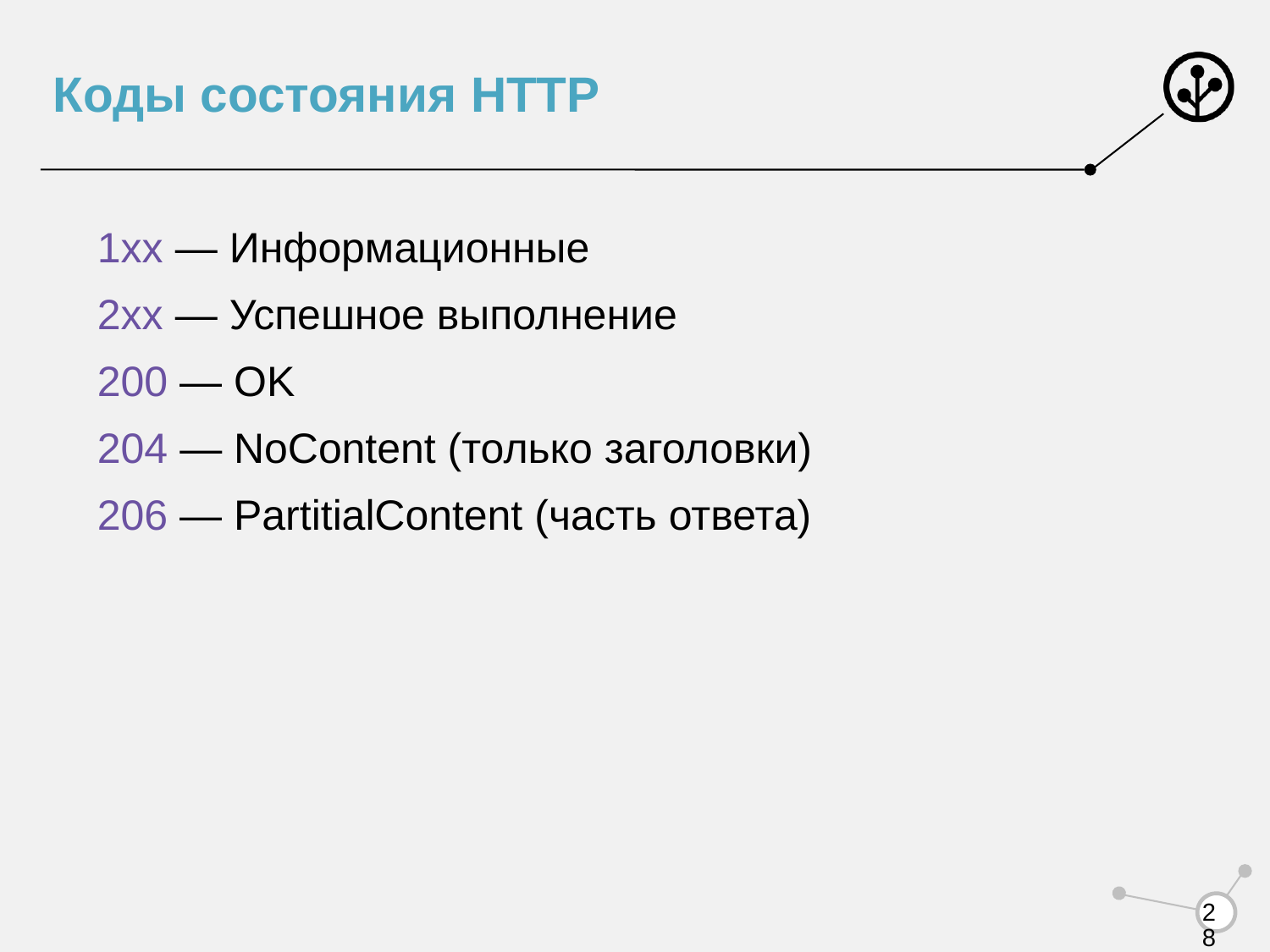

# Коды состояния HTTP
1xx ― Информационные
2xx ― Успешное выполнение
200 ― OK
204 ― NoContent (только заголовки)
206 ― PartitialContent (часть ответа)

28